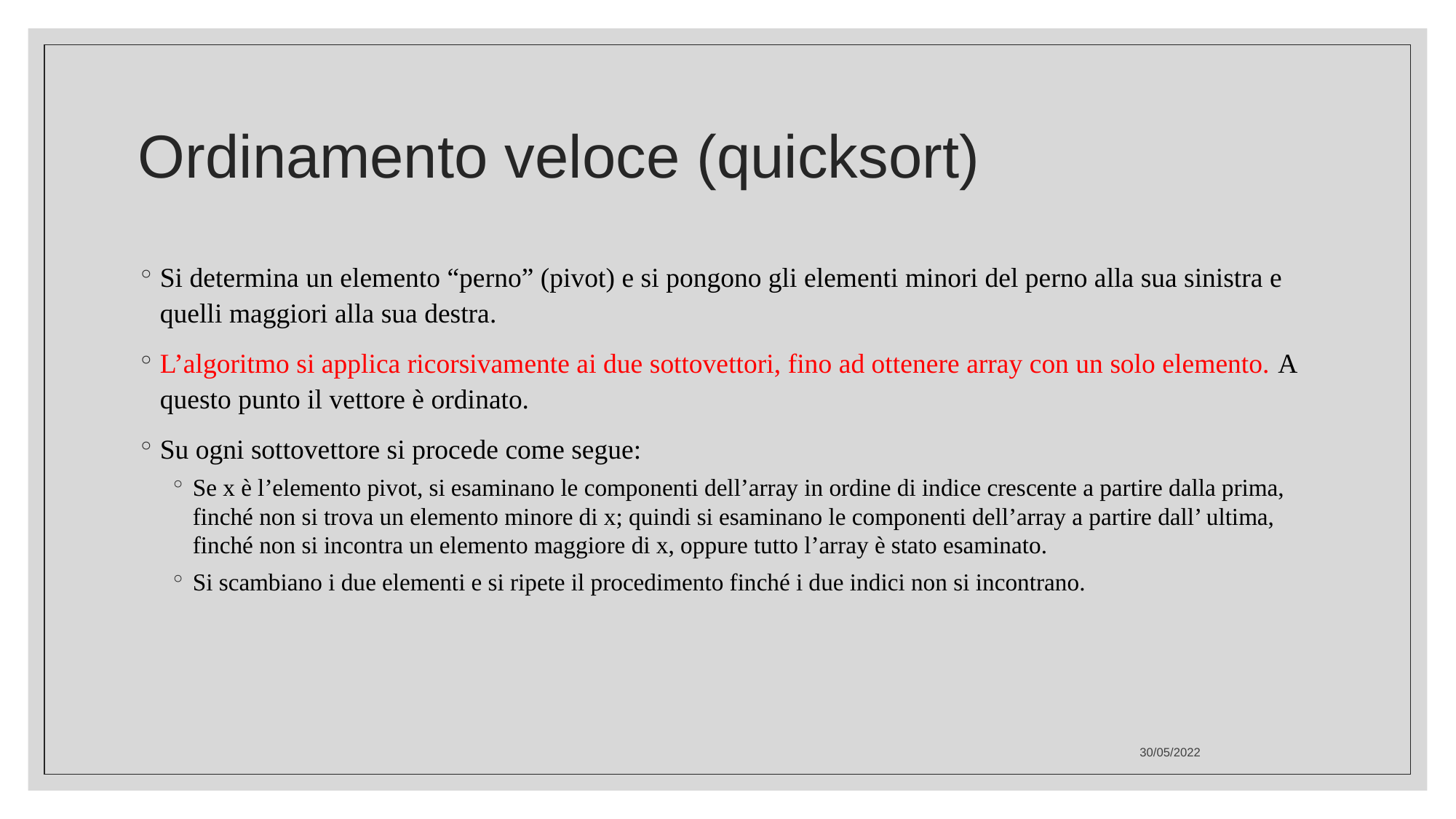

# Ordinamento veloce (quicksort)
Si determina un elemento “perno” (pivot) e si pongono gli elementi minori del perno alla sua sinistra e quelli maggiori alla sua destra.
L’algoritmo si applica ricorsivamente ai due sottovettori, fino ad ottenere array con un solo elemento. A questo punto il vettore è ordinato.
Su ogni sottovettore si procede come segue:
Se x è l’elemento pivot, si esaminano le componenti dell’array in ordine di indice crescente a partire dalla prima, finché non si trova un elemento minore di x; quindi si esaminano le componenti dell’array a partire dall’ ultima, finché non si incontra un elemento maggiore di x, oppure tutto l’array è stato esaminato.
Si scambiano i due elementi e si ripete il procedimento finché i due indici non si incontrano.

30/05/2022